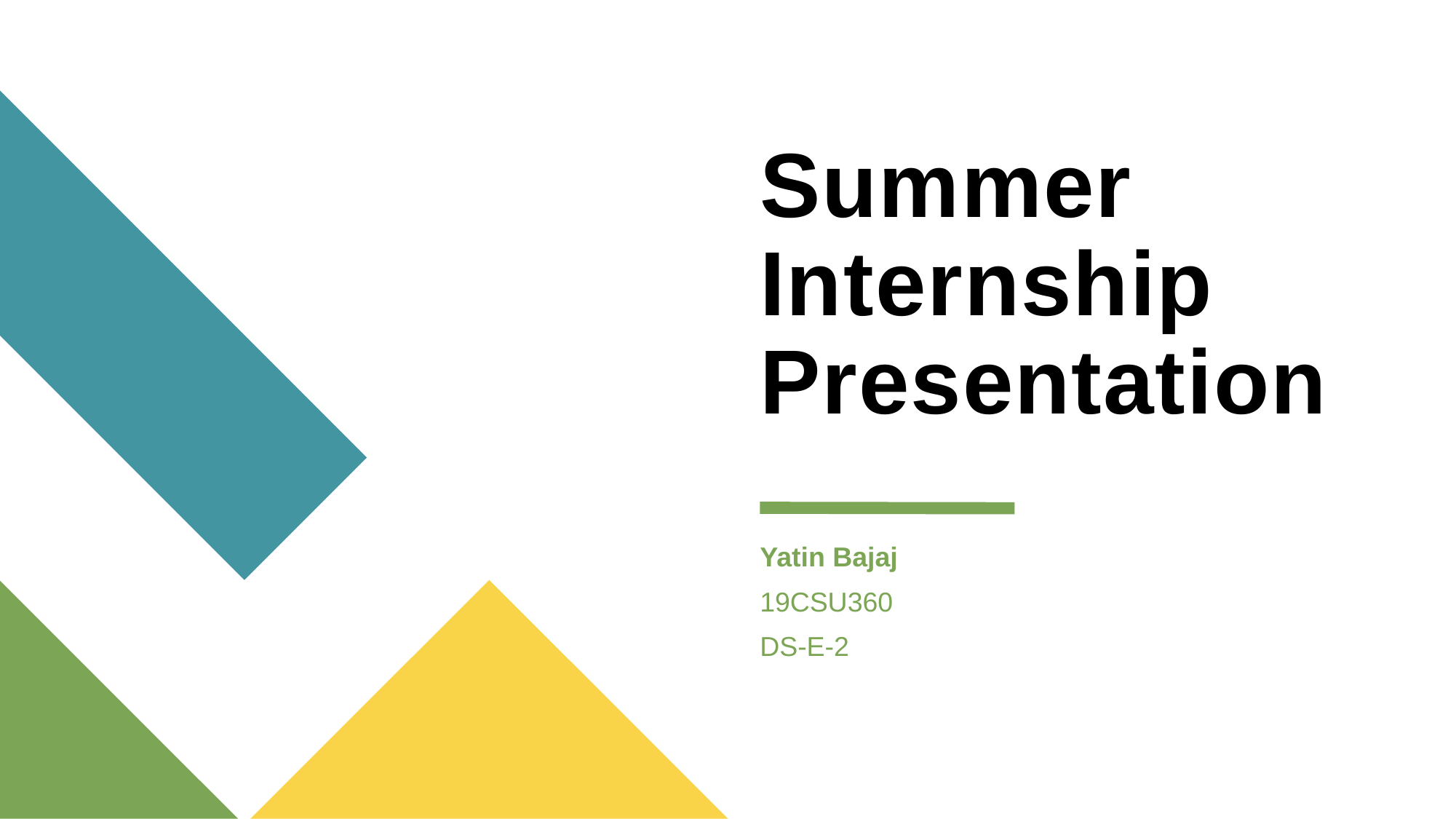

# Summer Internship Presentation
Yatin Bajaj
19CSU360
DS-E-2